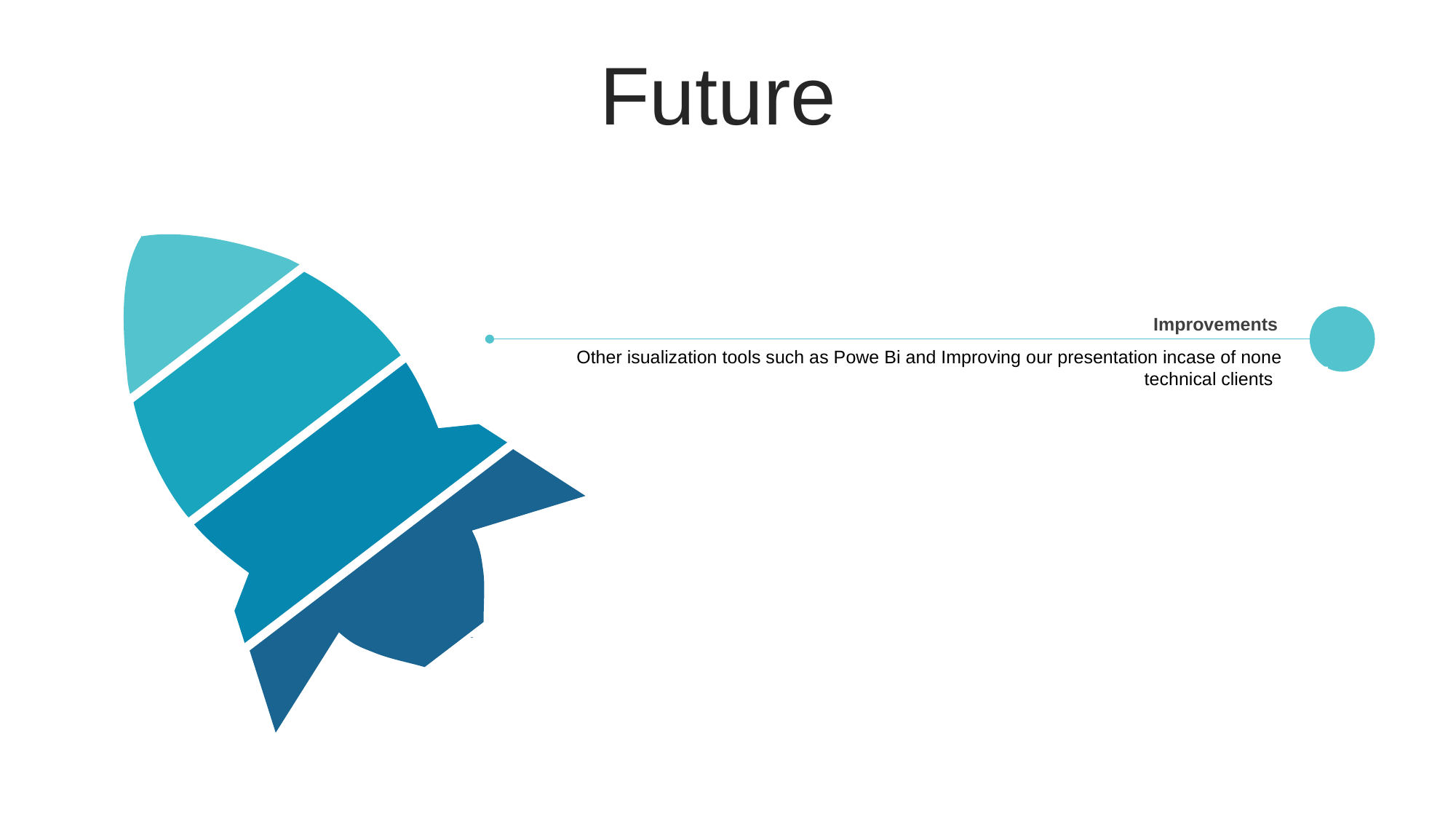

FutureFuture
Future

Improvements
Other isualization tools such as Powe Bi and Improving our presentation incase of none technical clients